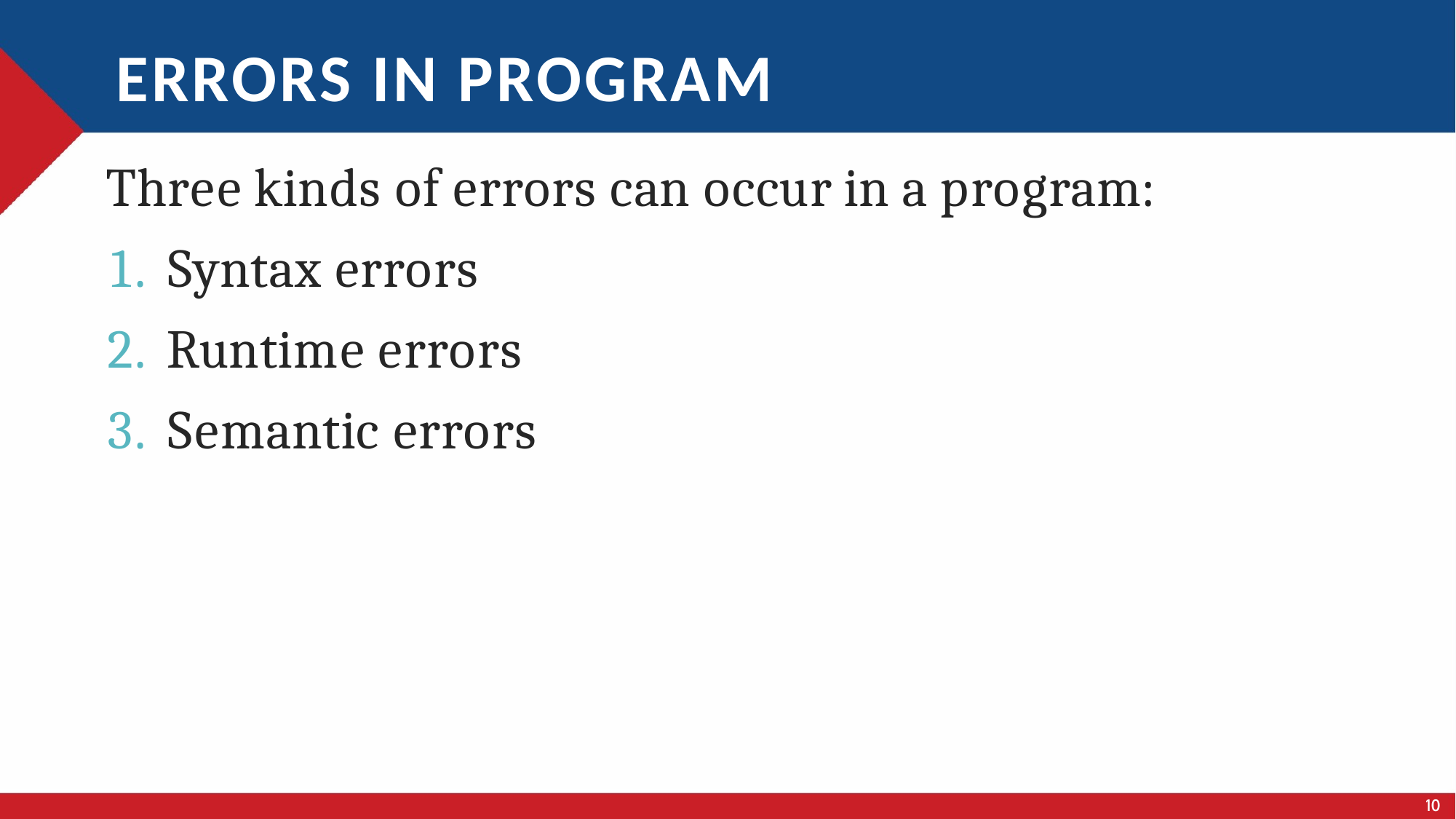

# Errors in program
Three kinds of errors can occur in a program:
Syntax errors
Runtime errors
Semantic errors
10